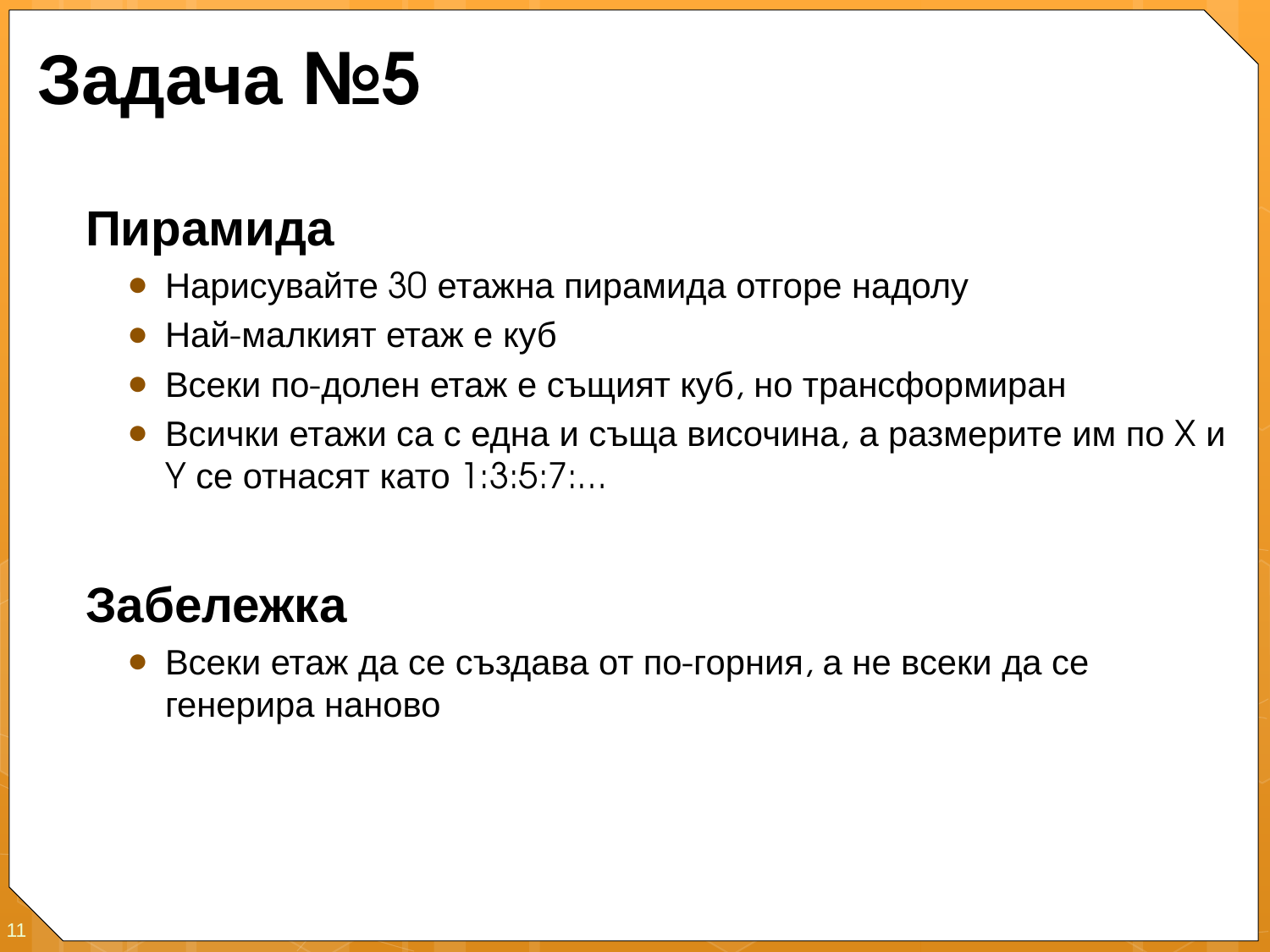

# Задача №5
Пирамида
Нарисувайте 30 етажна пирамида отгоре надолу
Най-малкият етаж е куб
Всеки по-долен етаж е същият куб, но трансформиран
Всички етажи са с една и съща височина, а размерите им по X и Y се отнасят като 1:3:5:7:…

Забележка
Всеки етаж да се създава от по-горния, а не всеки да се генерира наново